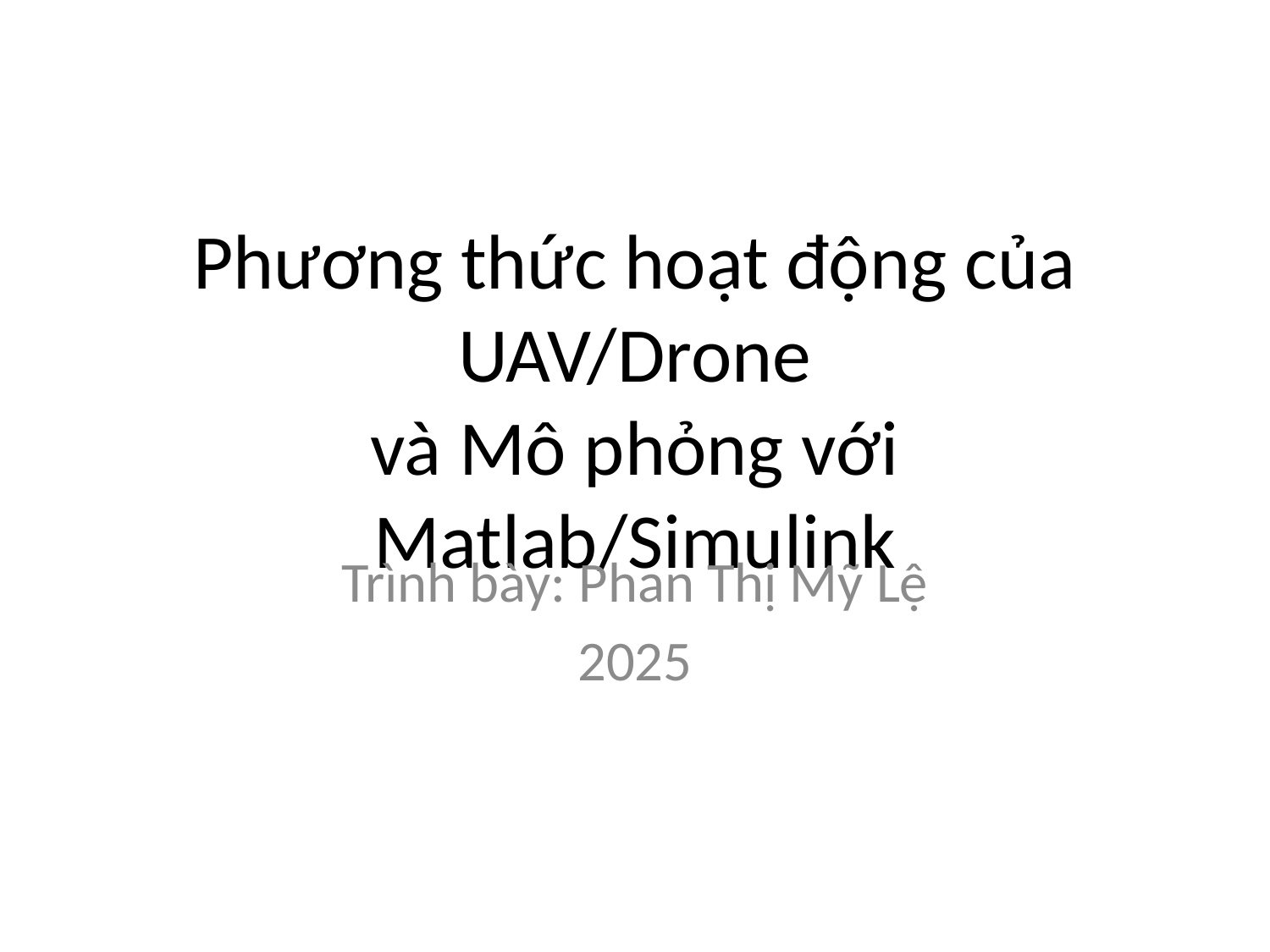

# Phương thức hoạt động của UAV/Drone
và Mô phỏng với Matlab/Simulink
Trình bày: Phan Thị Mỹ Lệ
2025